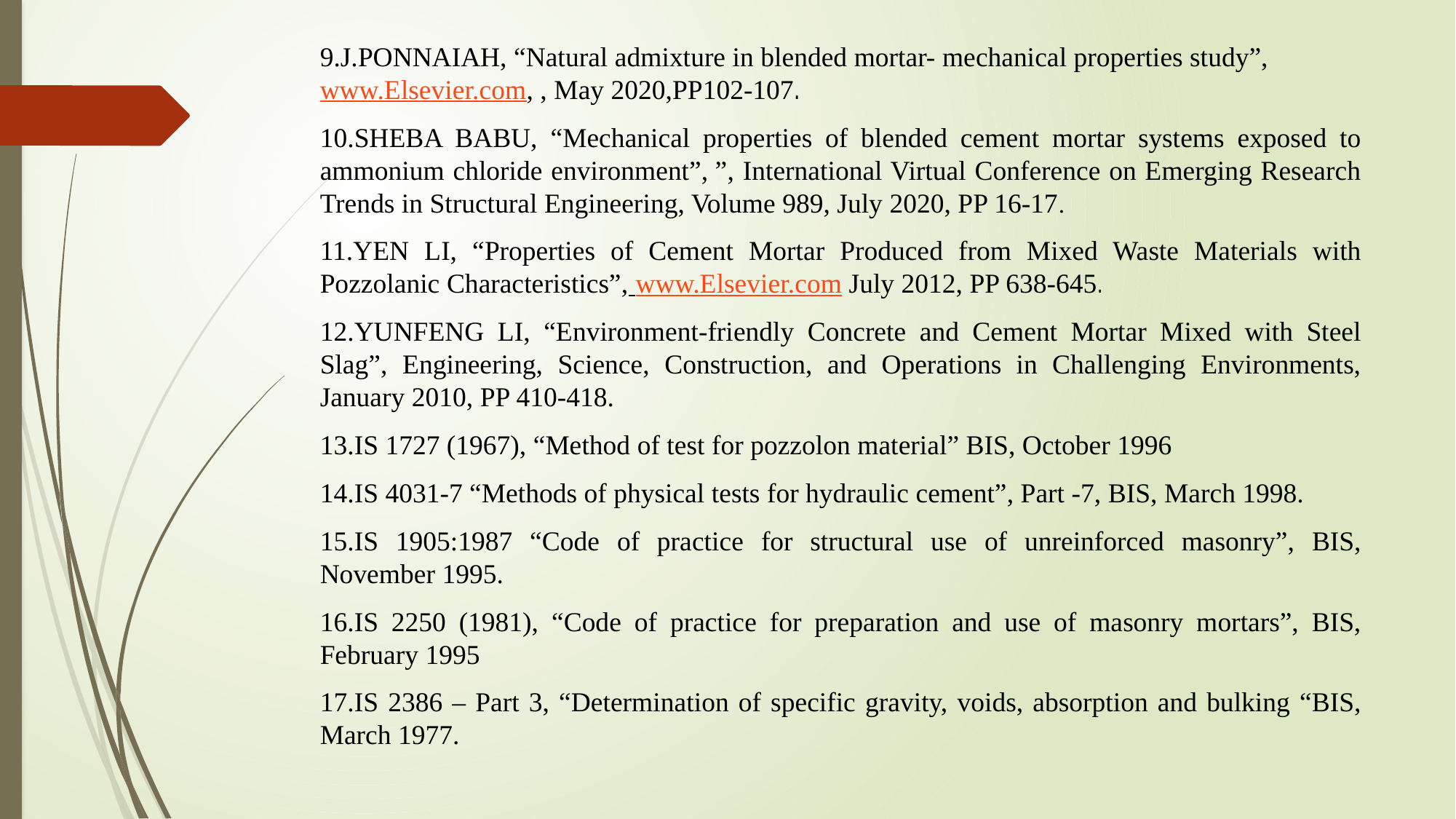

9.J.PONNAIAH, “Natural admixture in blended mortar- mechanical properties study”, www.Elsevier.com, , May 2020,PP102-107.
10.SHEBA BABU, “Mechanical properties of blended cement mortar systems exposed to ammonium chloride environment”, ”, International Virtual Conference on Emerging Research Trends in Structural Engineering, Volume 989, July 2020, PP 16-17.
11.YEN LI, “Properties of Cement Mortar Produced from Mixed Waste Materials with Pozzolanic Characteristics”, www.Elsevier.com July 2012, PP 638-645.
12.YUNFENG LI, “Environment-friendly Concrete and Cement Mortar Mixed with Steel Slag”, Engineering, Science, Construction, and Operations in Challenging Environments, January 2010, PP 410-418.
13.IS 1727 (1967), “Method of test for pozzolon material” BIS, October 1996
14.IS 4031-7 “Methods of physical tests for hydraulic cement”, Part -7, BIS, March 1998.
15.IS 1905:1987 “Code of practice for structural use of unreinforced masonry”, BIS, November 1995.
16.IS 2250 (1981), “Code of practice for preparation and use of masonry mortars”, BIS, February 1995
17.IS 2386 – Part 3, “Determination of specific gravity, voids, absorption and bulking “BIS, March 1977.